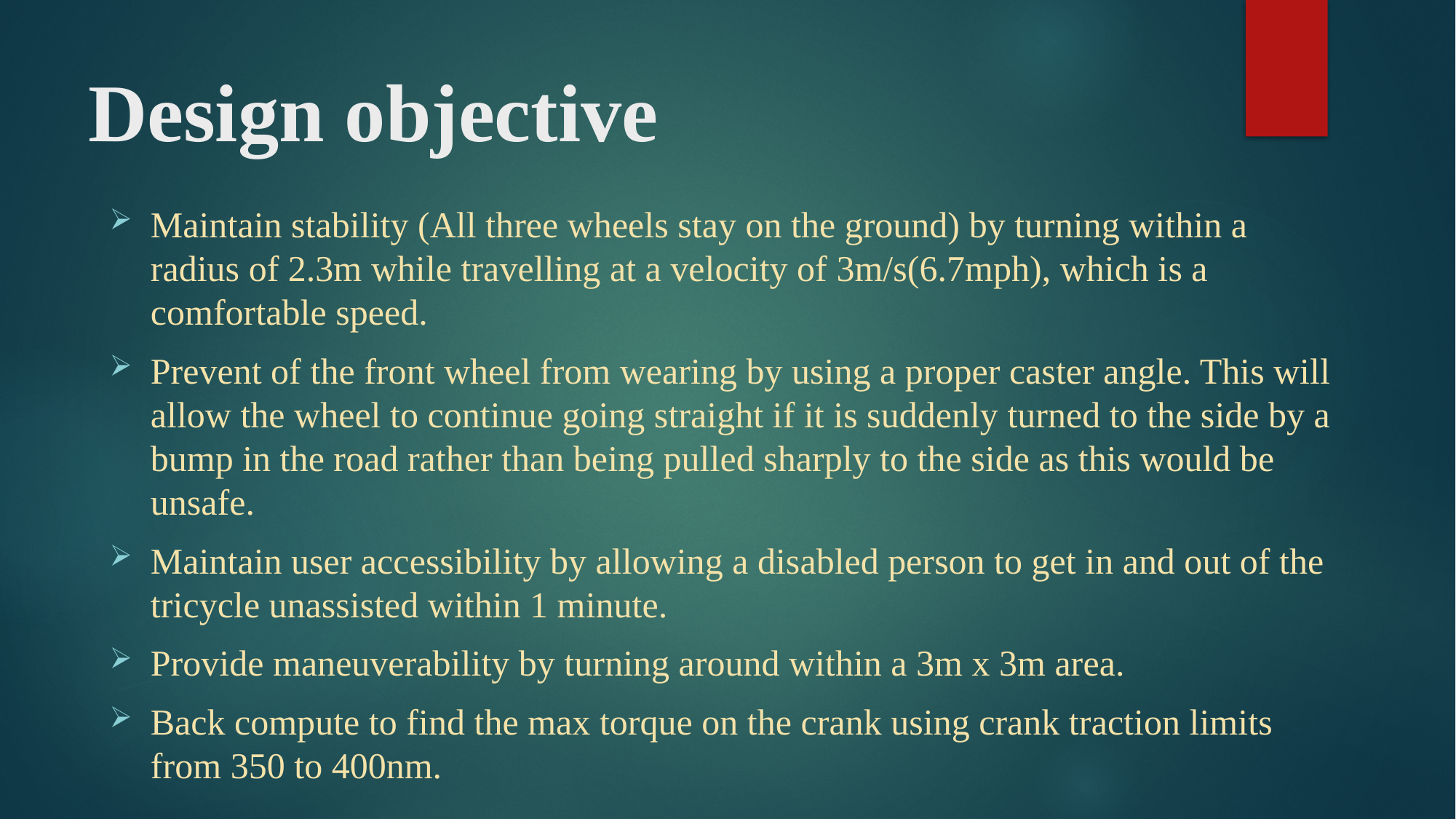

# Design objective
Maintain stability (All three wheels stay on the ground) by turning within a radius of 2.3m while travelling at a velocity of 3m/s(6.7mph), which is a comfortable speed.
Prevent of the front wheel from wearing by using a proper caster angle. This will allow the wheel to continue going straight if it is suddenly turned to the side by a bump in the road rather than being pulled sharply to the side as this would be unsafe.
Maintain user accessibility by allowing a disabled person to get in and out of the tricycle unassisted within 1 minute.
Provide maneuverability by turning around within a 3m x 3m area.
Back compute to find the max torque on the crank using crank traction limits from 350 to 400nm.